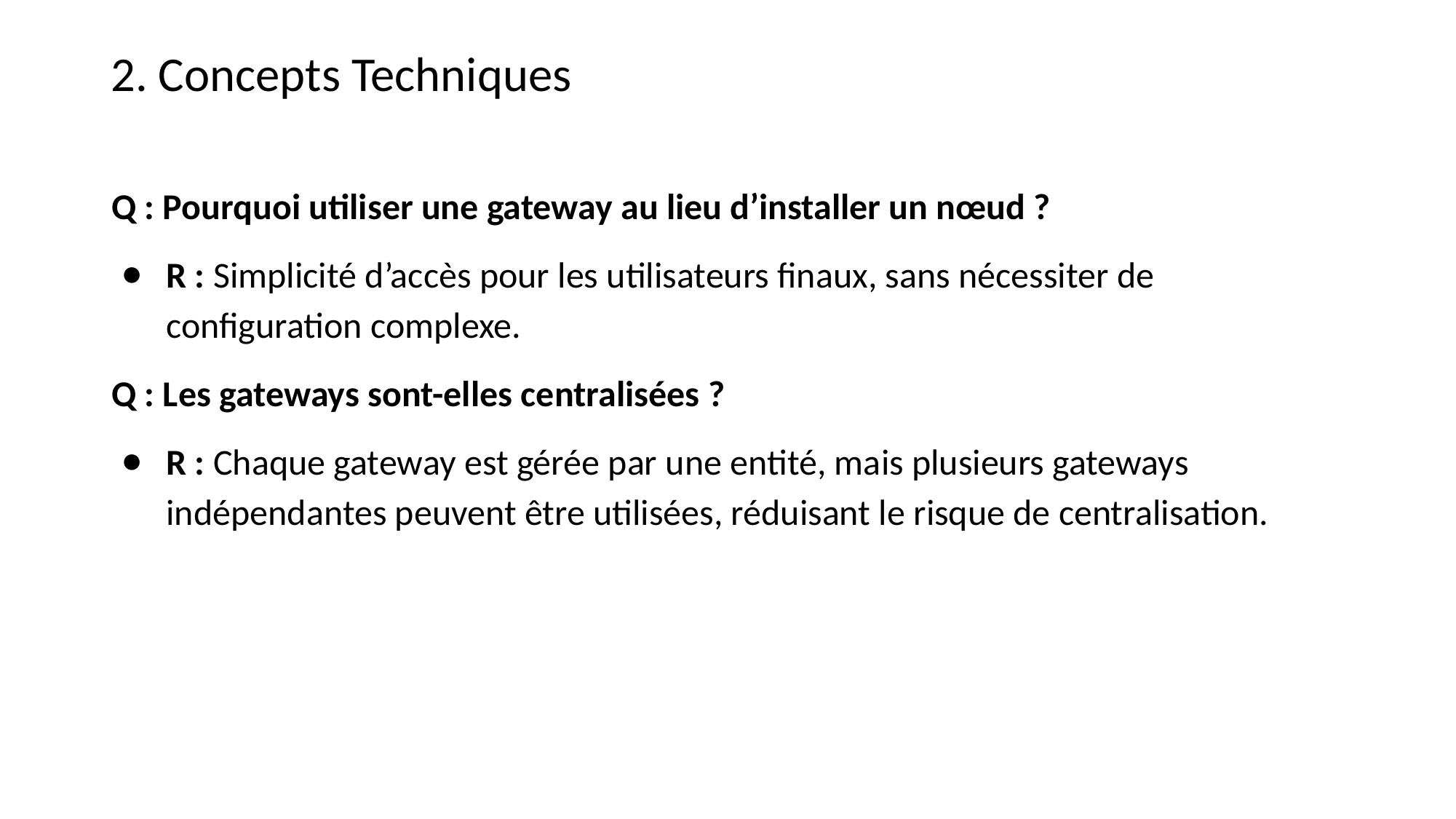

2. Concepts Techniques
Q : Pourquoi utiliser une gateway au lieu d’installer un nœud ?
R : Simplicité d’accès pour les utilisateurs finaux, sans nécessiter de configuration complexe.
Q : Les gateways sont-elles centralisées ?
R : Chaque gateway est gérée par une entité, mais plusieurs gateways indépendantes peuvent être utilisées, réduisant le risque de centralisation.